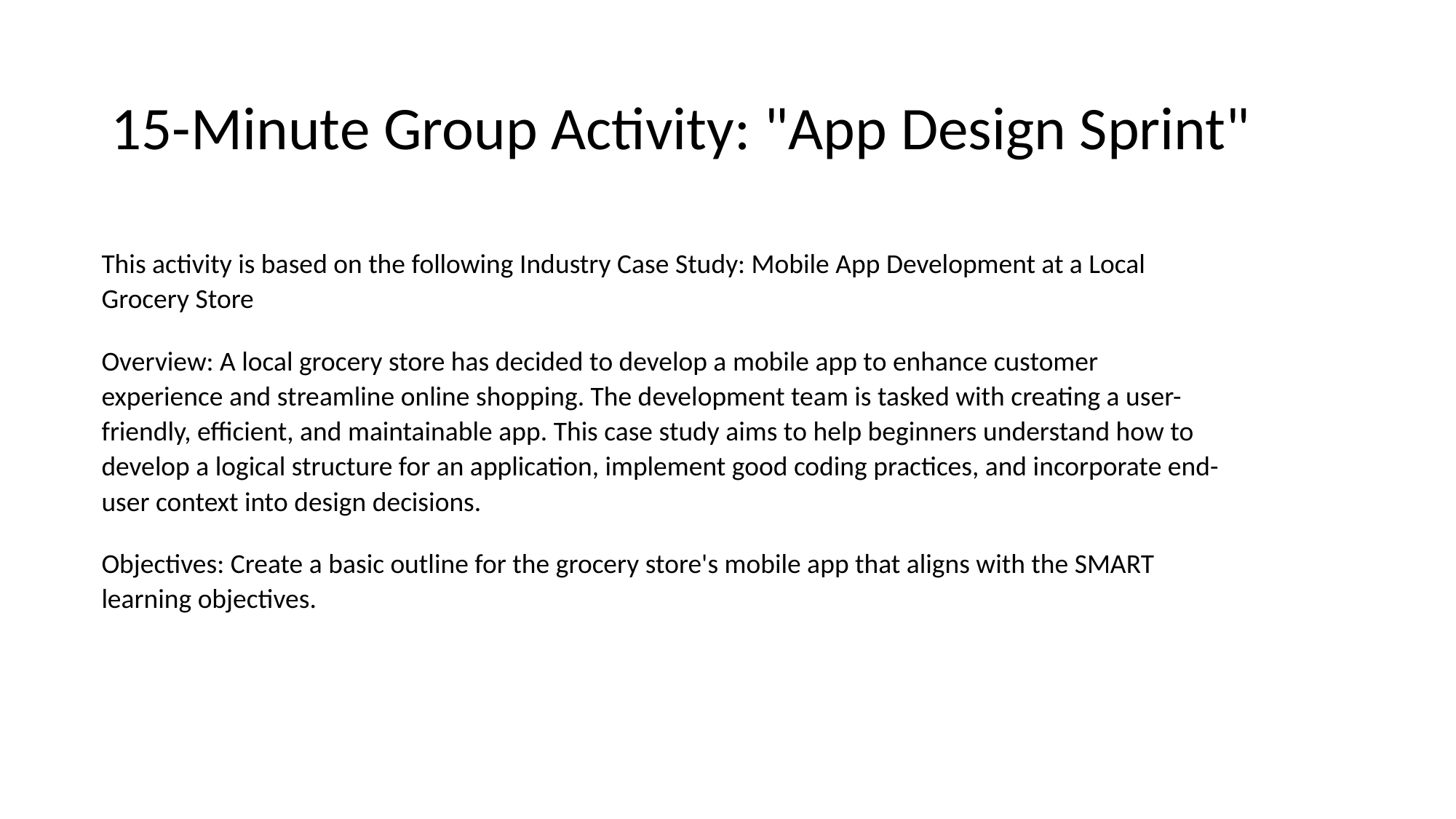

# 15-Minute Group Activity: "App Design Sprint"
This activity is based on the following Industry Case Study: Mobile App Development at a Local Grocery Store
Overview: A local grocery store has decided to develop a mobile app to enhance customer experience and streamline online shopping. The development team is tasked with creating a user-friendly, efficient, and maintainable app. This case study aims to help beginners understand how to develop a logical structure for an application, implement good coding practices, and incorporate end-user context into design decisions.
Objectives: Create a basic outline for the grocery store's mobile app that aligns with the SMART learning objectives.